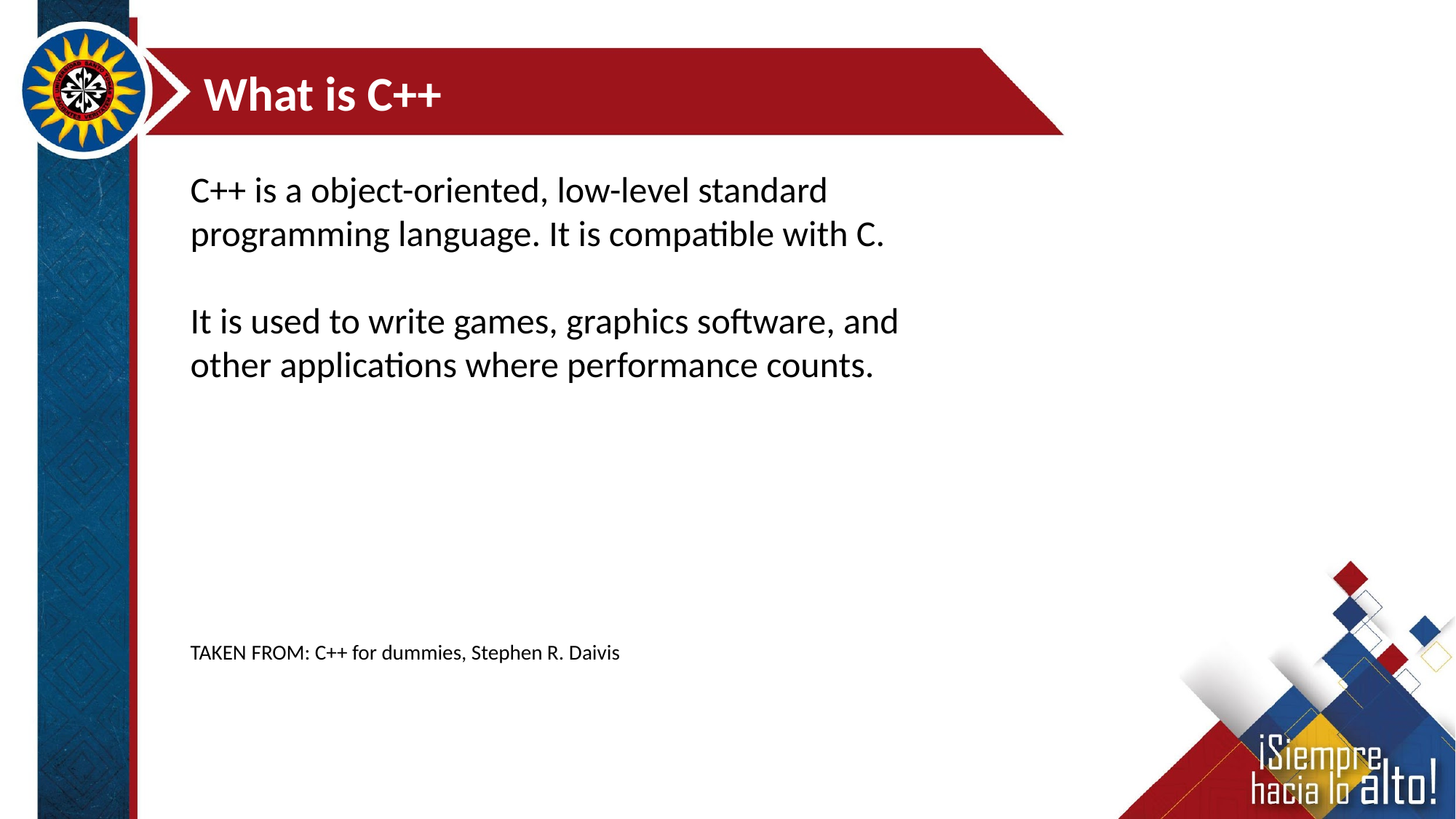

What is C++
C++ is a object-oriented, low-level standard programming language. It is compatible with C.

It is used to write games, graphics software, and other applications where performance counts.

TAKEN FROM: C++ for dummies, Stephen R. Daivis